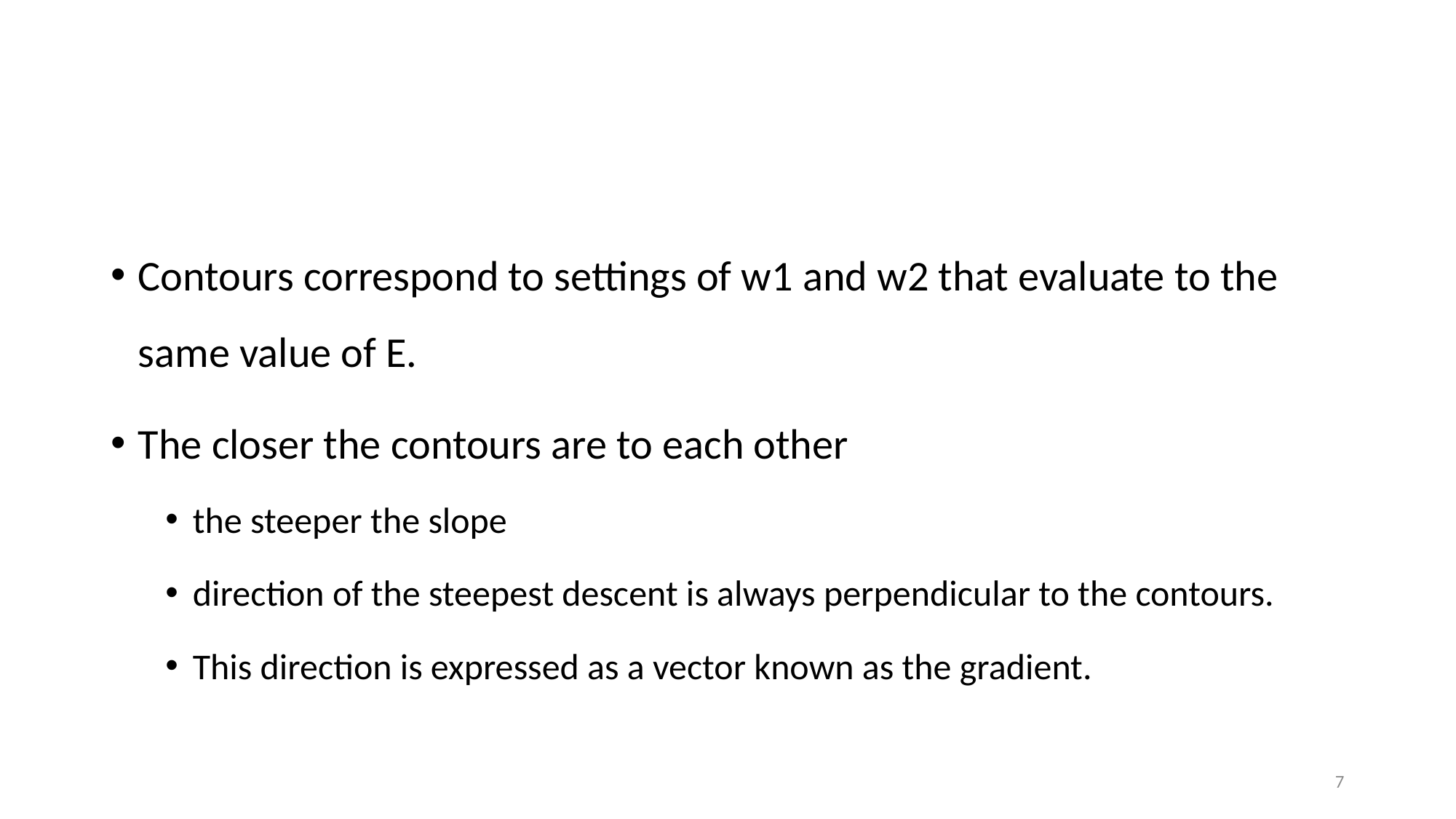

#
Contours correspond to settings of w1 and w2 that evaluate to the same value of E.
The closer the contours are to each other
the steeper the slope
direction of the steepest descent is always perpendicular to the contours.
This direction is expressed as a vector known as the gradient.
7